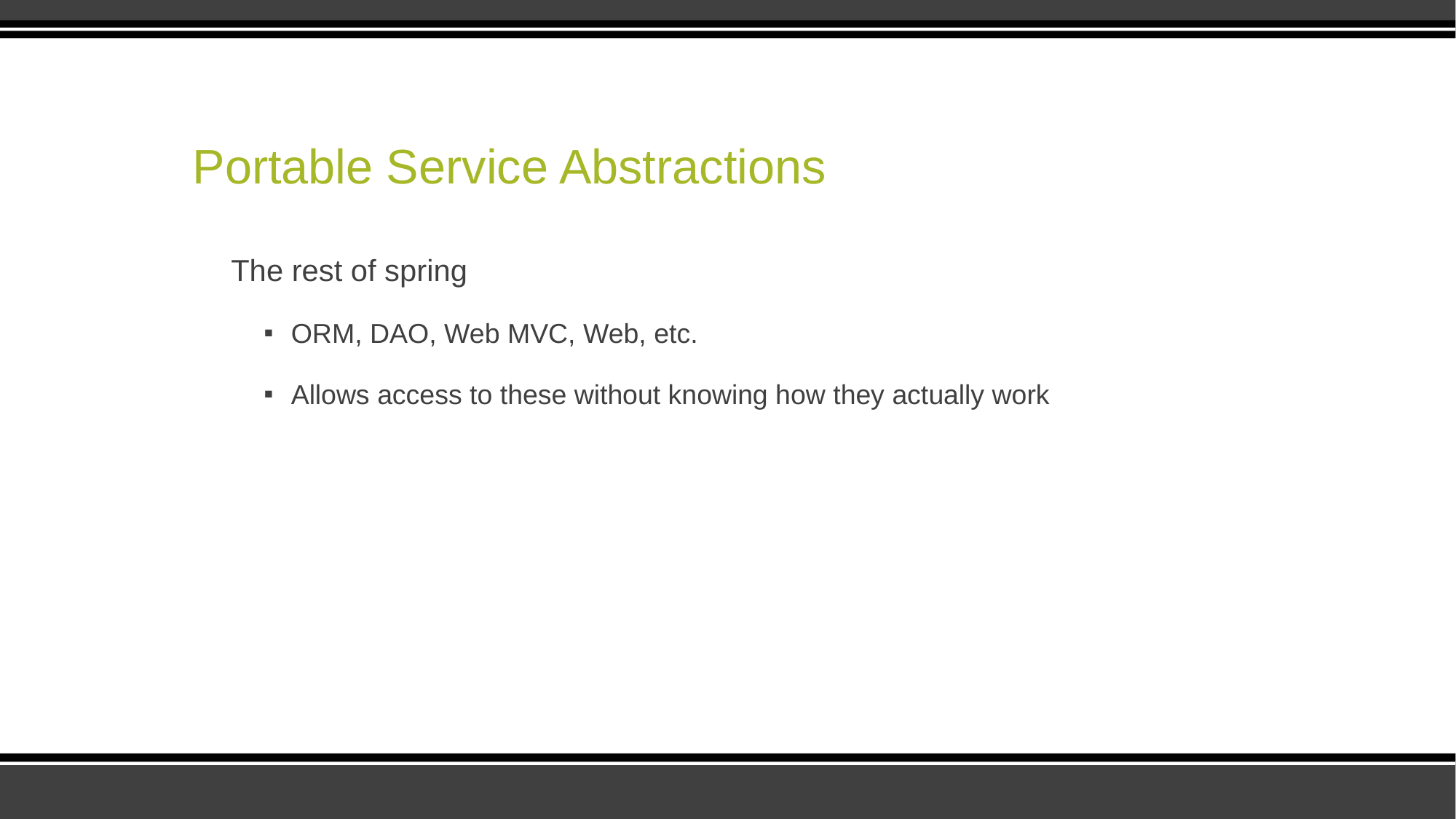

# Portable Service Abstractions
The rest of spring
ORM, DAO, Web MVC, Web, etc.
Allows access to these without knowing how they actually work